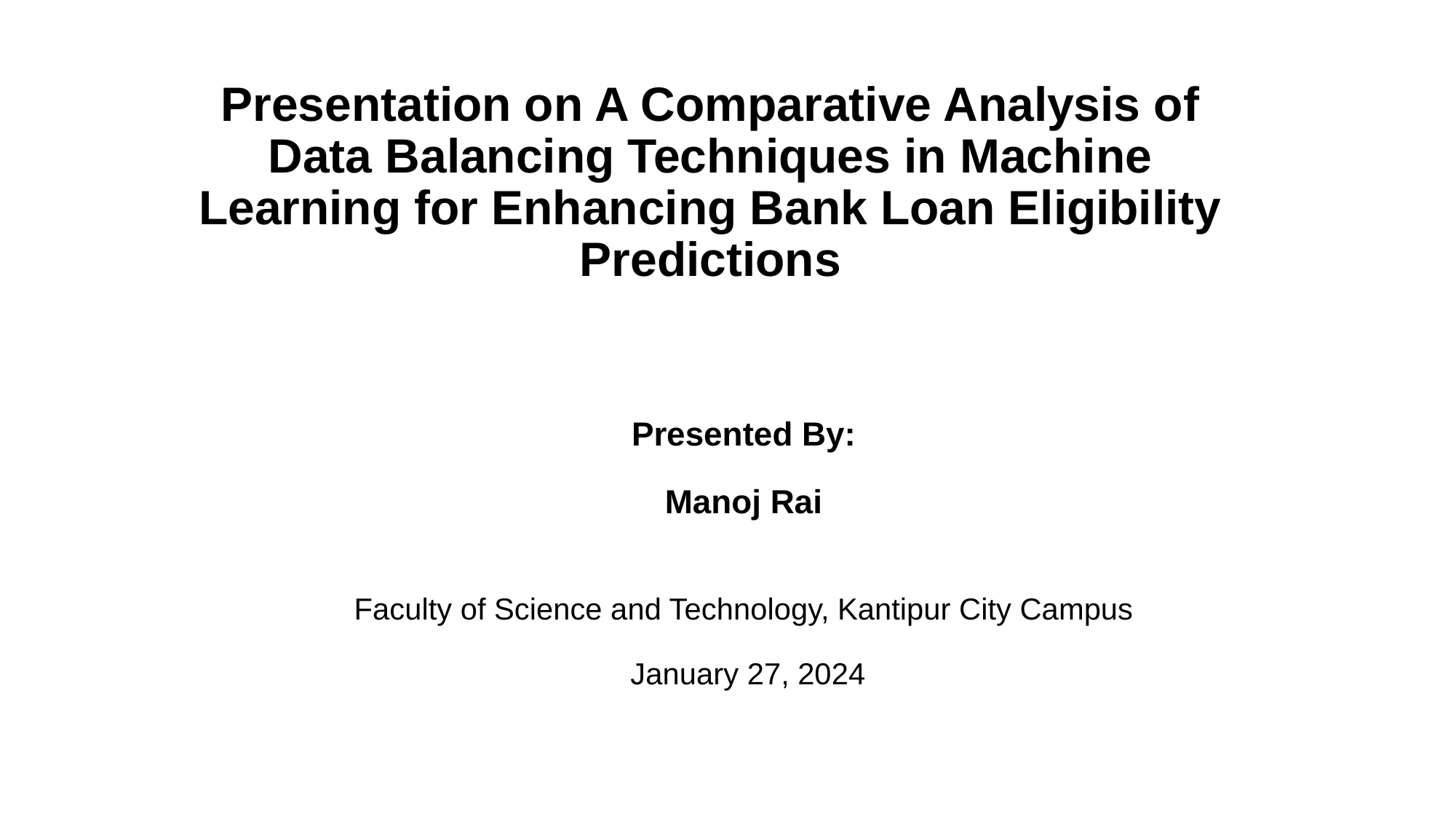

# Presentation on A Comparative Analysis of Data Balancing Techniques in Machine Learning for Enhancing Bank Loan Eligibility Predictions
Presented By:
Manoj Rai

Faculty of Science and Technology, Kantipur City Campus
 January 27, 2024